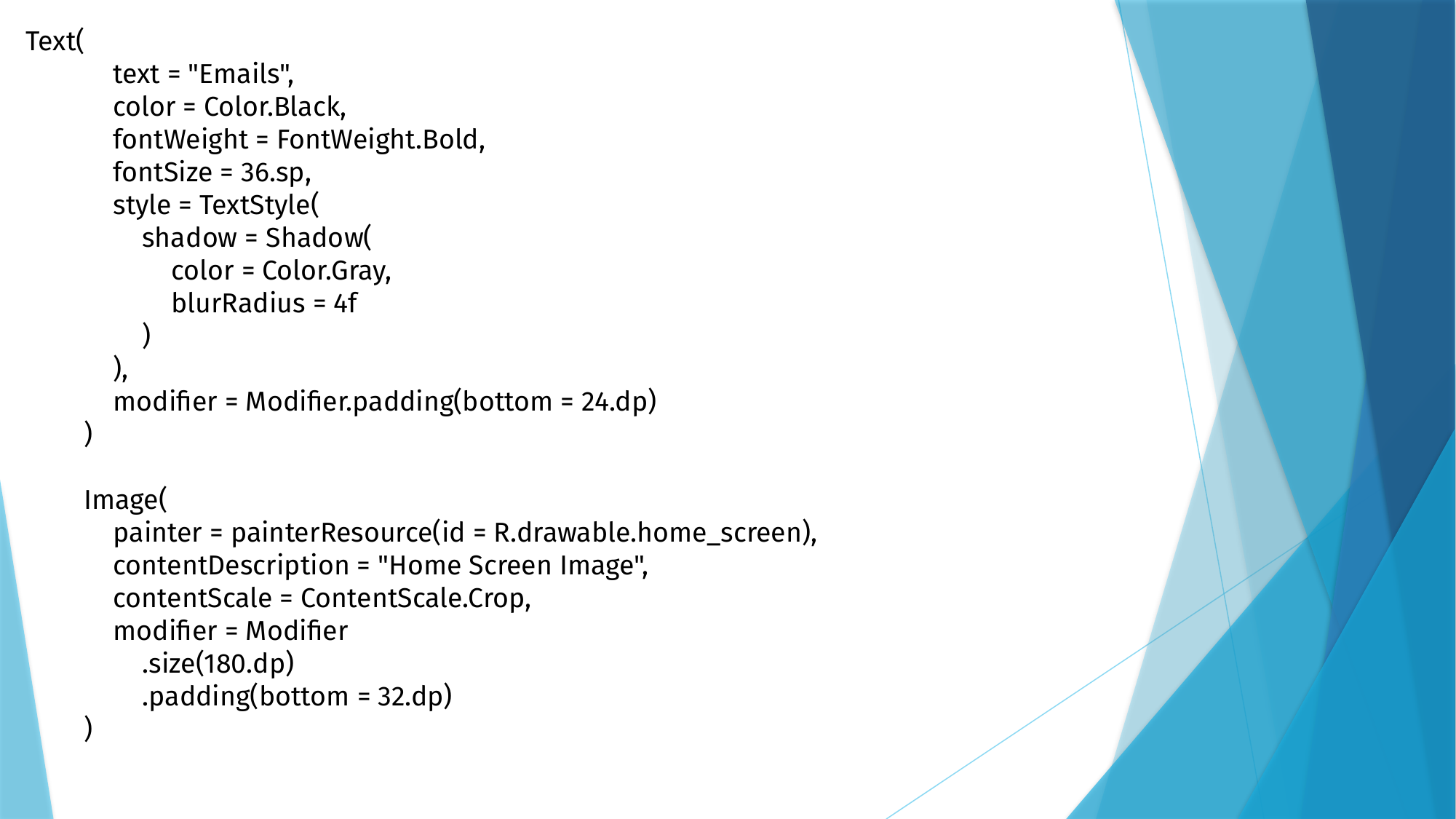

Text(
            text = "Emails",
            color = Color.Black,
            fontWeight = FontWeight.Bold,
            fontSize = 36.sp,
            style = TextStyle(
                shadow = Shadow(
                    color = Color.Gray,
                    blurRadius = 4f
                )
            ),
            modifier = Modifier.padding(bottom = 24.dp)
        )

        Image(
            painter = painterResource(id = R.drawable.home_screen),
            contentDescription = "Home Screen Image",
            contentScale = ContentScale.Crop,
            modifier = Modifier
                .size(180.dp)
                .padding(bottom = 32.dp)
        )